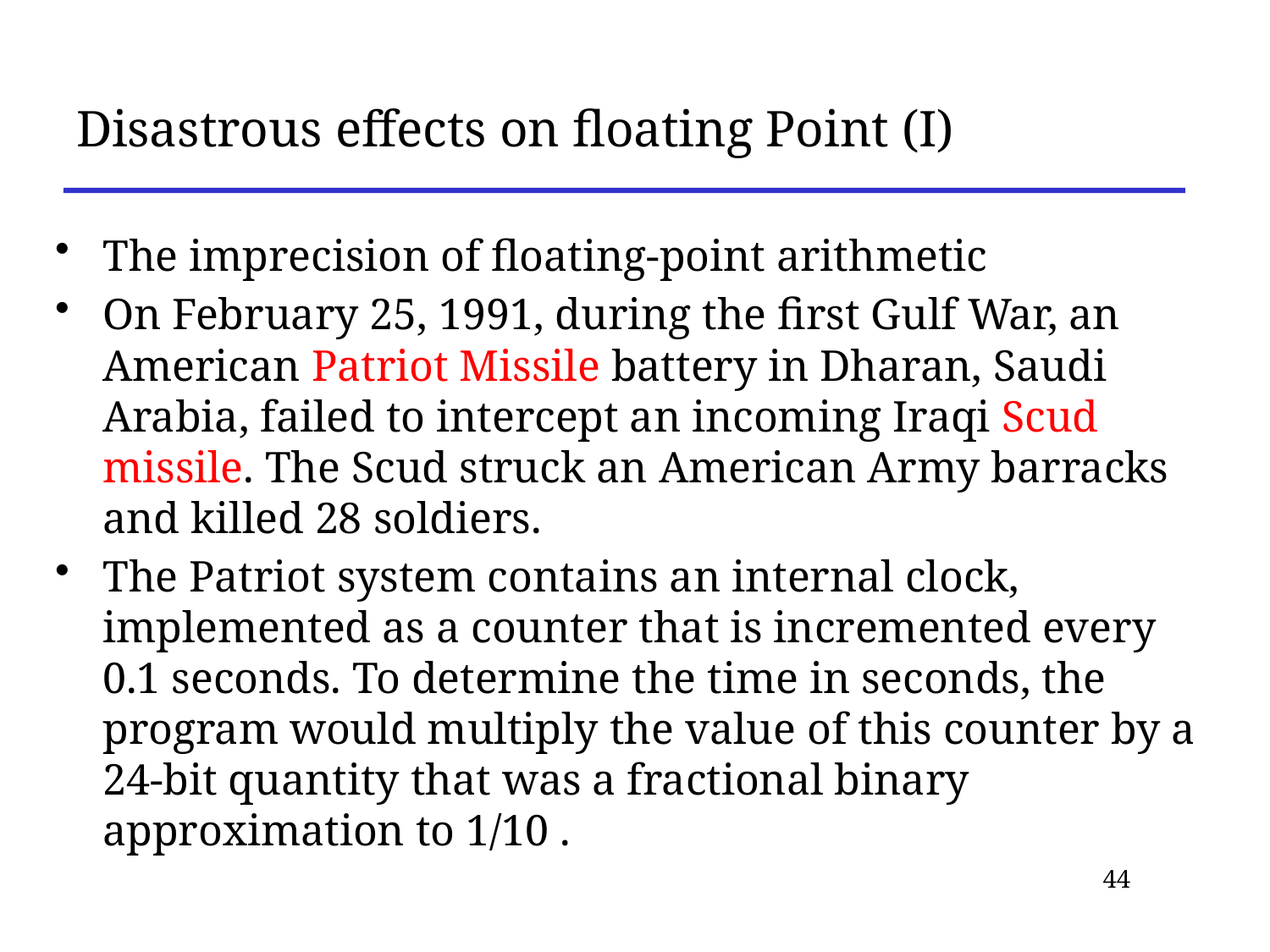

# Disastrous effects on floating Point (I)
The imprecision of floating-point arithmetic
On February 25, 1991, during the first Gulf War, an American Patriot Missile battery in Dharan, Saudi Arabia, failed to intercept an incoming Iraqi Scud missile. The Scud struck an American Army barracks and killed 28 soldiers.
The Patriot system contains an internal clock, implemented as a counter that is incremented every 0.1 seconds. To determine the time in seconds, the program would multiply the value of this counter by a 24-bit quantity that was a fractional binary approximation to 1/10 .
44